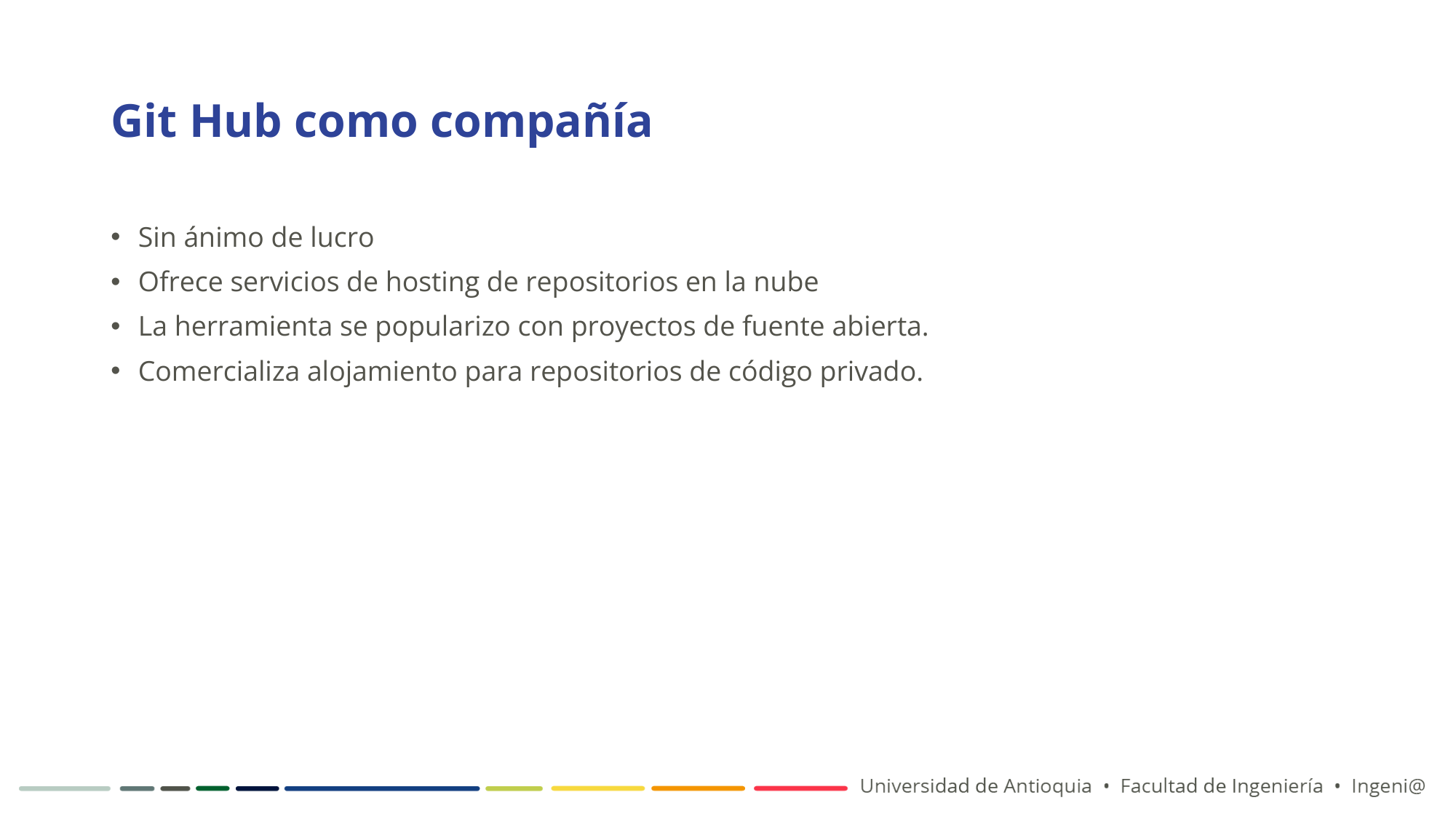

# Git Hub como compañía
Sin ánimo de lucro
Ofrece servicios de hosting de repositorios en la nube
La herramienta se popularizo con proyectos de fuente abierta.
Comercializa alojamiento para repositorios de código privado.